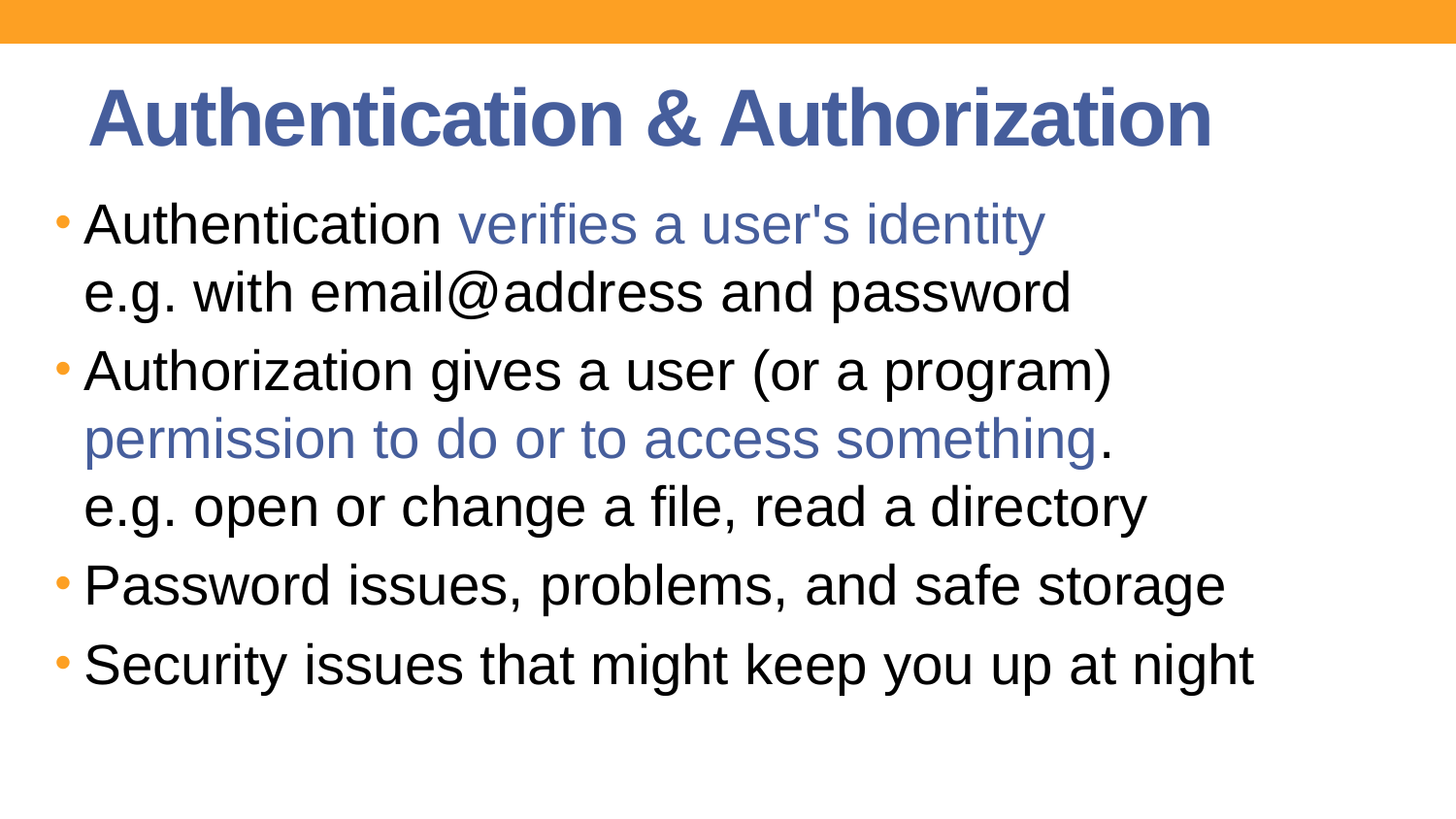

# Authentication & Authorization
Authentication verifies a user's identity
e.g. with email@address and password
Authorization gives a user (or a program)
permission to do or to access something.
e.g. open or change a file, read a directory
Password issues, problems, and safe storage
Security issues that might keep you up at night